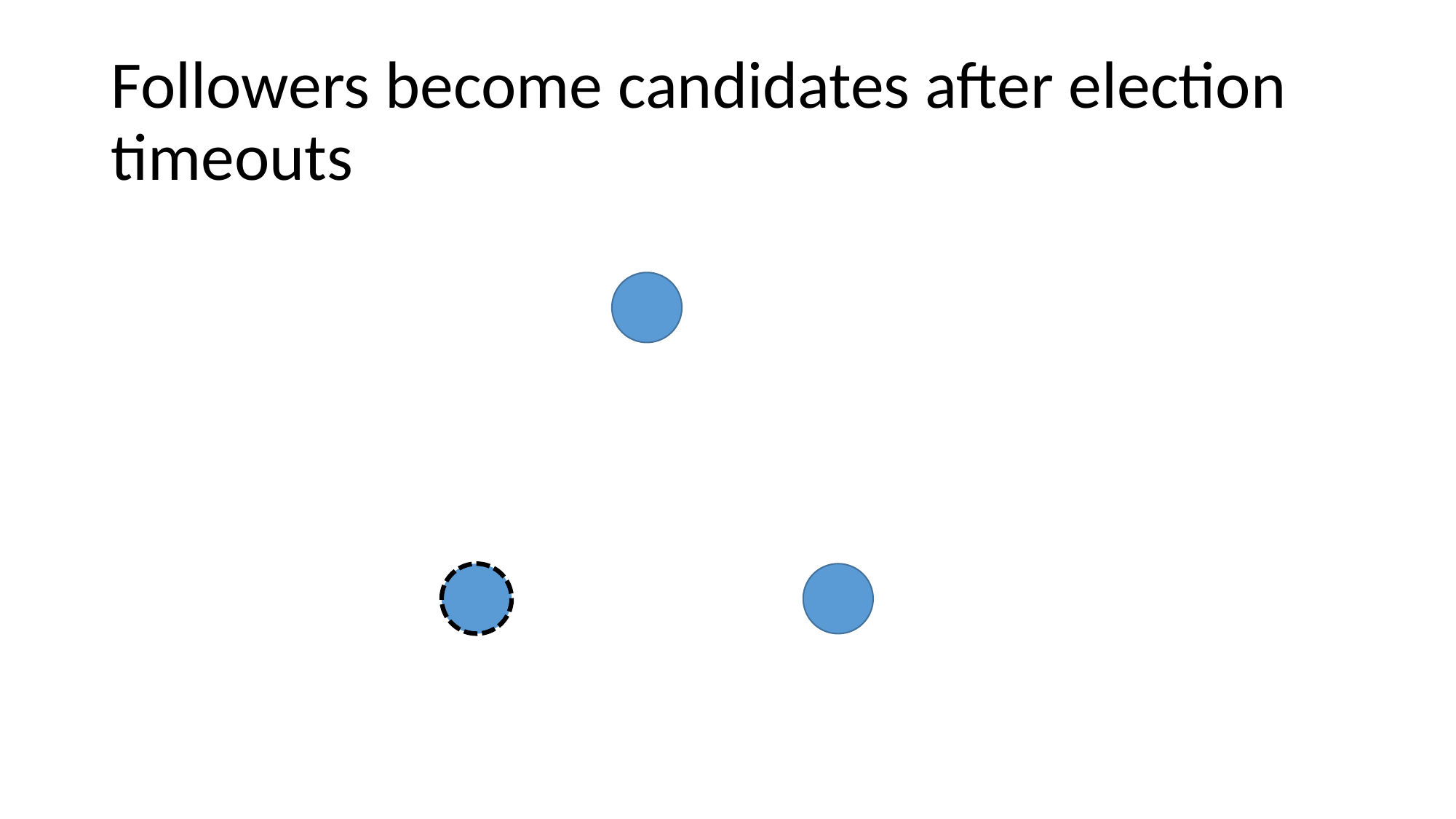

# Followers become candidates after election timeouts